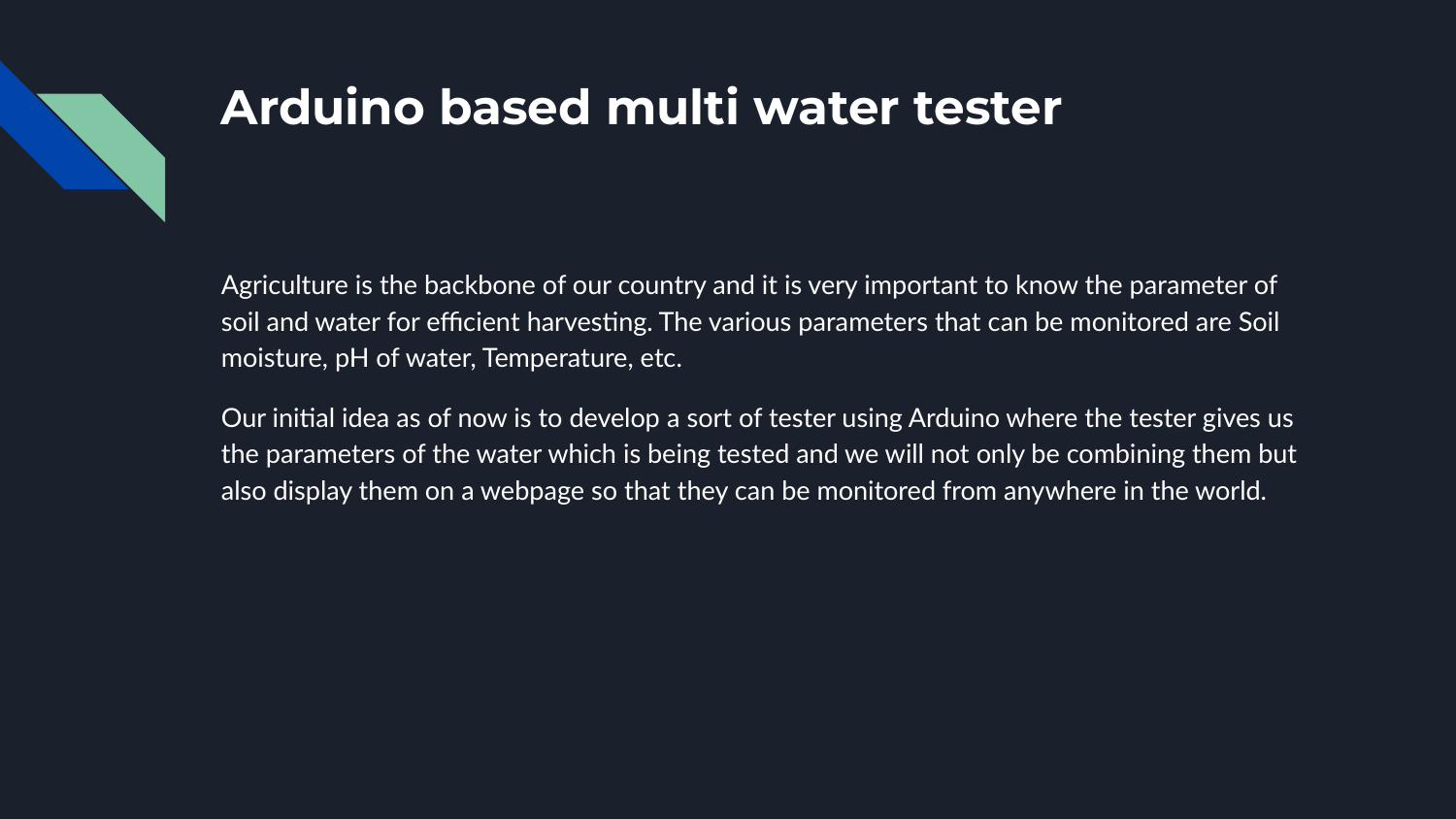

# Arduino based multi water tester
Agriculture is the backbone of our country and it is very important to know the parameter of soil and water for efficient harvesting. The various parameters that can be monitored are Soil moisture, pH of water, Temperature, etc.
Our initial idea as of now is to develop a sort of tester using Arduino where the tester gives us the parameters of the water which is being tested and we will not only be combining them but also display them on a webpage so that they can be monitored from anywhere in the world.